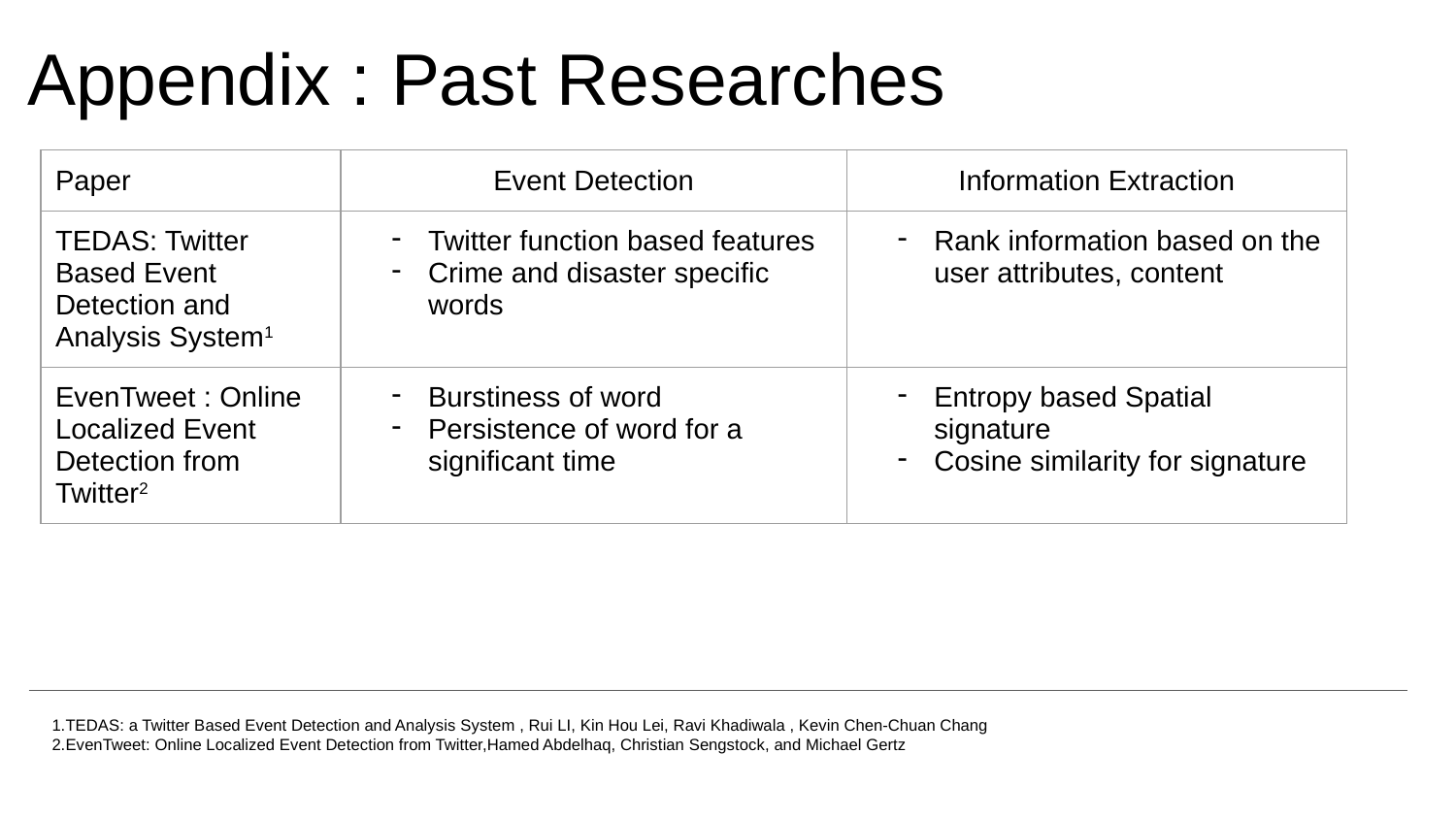

# Appendix : Past Researches
| Paper | Event Detection | Information Extraction |
| --- | --- | --- |
| TEDAS: Twitter Based Event Detection and Analysis System1 | Twitter function based features Crime and disaster specific words | Rank information based on the user attributes, content |
| EvenTweet : Online Localized Event Detection from Twitter2 | Burstiness of word Persistence of word for a significant time | Entropy based Spatial signature Cosine similarity for signature |
1.TEDAS: a Twitter Based Event Detection and Analysis System , Rui LI, Kin Hou Lei, Ravi Khadiwala , Kevin Chen-Chuan Chang
2.EvenTweet: Online Localized Event Detection from Twitter,Hamed Abdelhaq, Christian Sengstock, and Michael Gertz